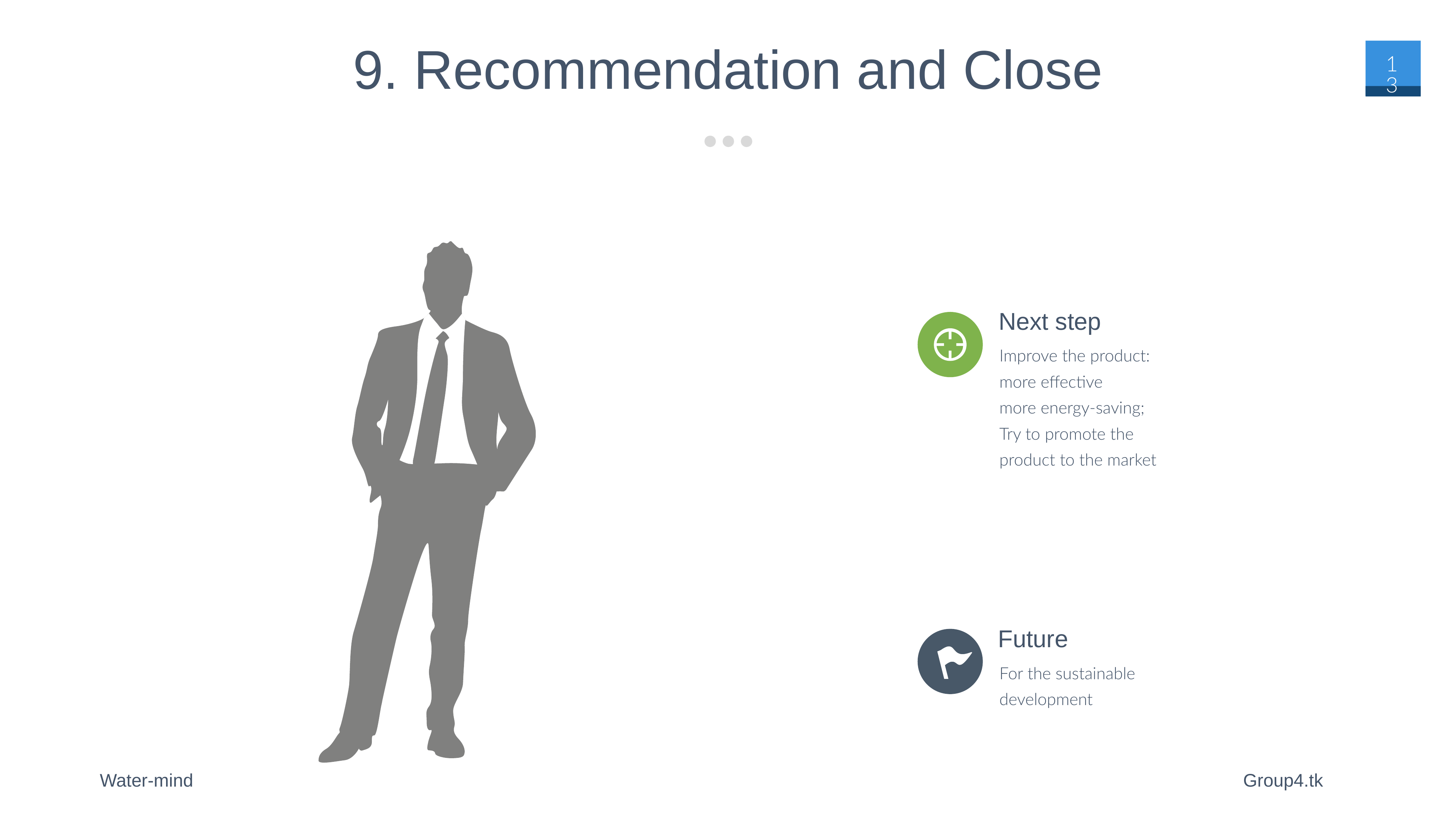

9. Recommendation and Close
13

Next step

Improve the product: more effective
more energy-saving;
Try to promote the product to the market
Future

For the sustainable development